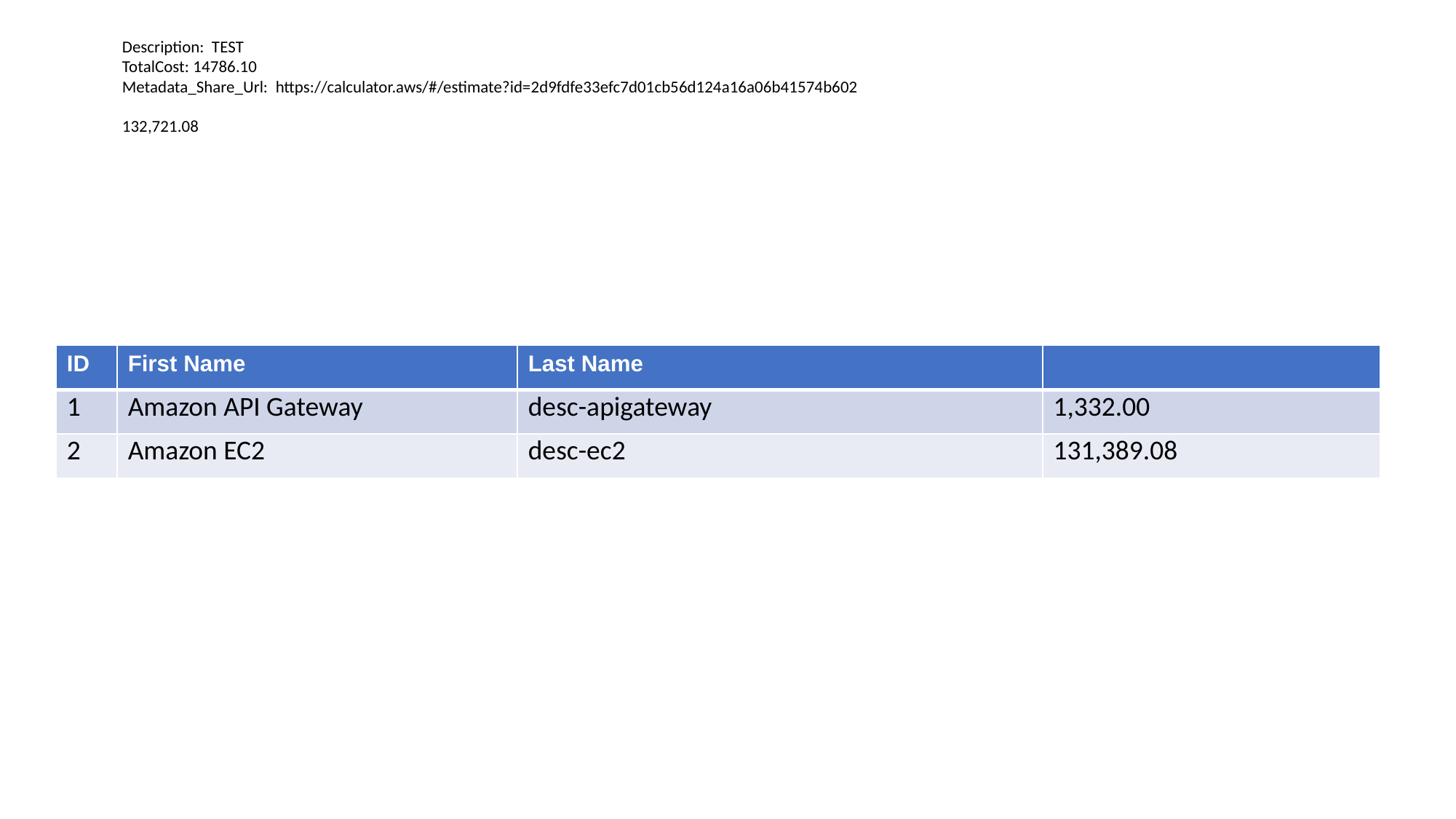

Description:  TEST
TotalCost: 14786.10
Metadata_Share_Url:  https://calculator.aws/#/estimate?id=2d9fdfe33efc7d01cb56d124a16a06b41574b602

132,721.08
| ID | First Name | Last Name |  |
| --- | --- | --- | --- |
| 1 | Amazon API Gateway | desc-apigateway | 1,332.00 |
| 2 | Amazon EC2 | desc-ec2 | 131,389.08 |